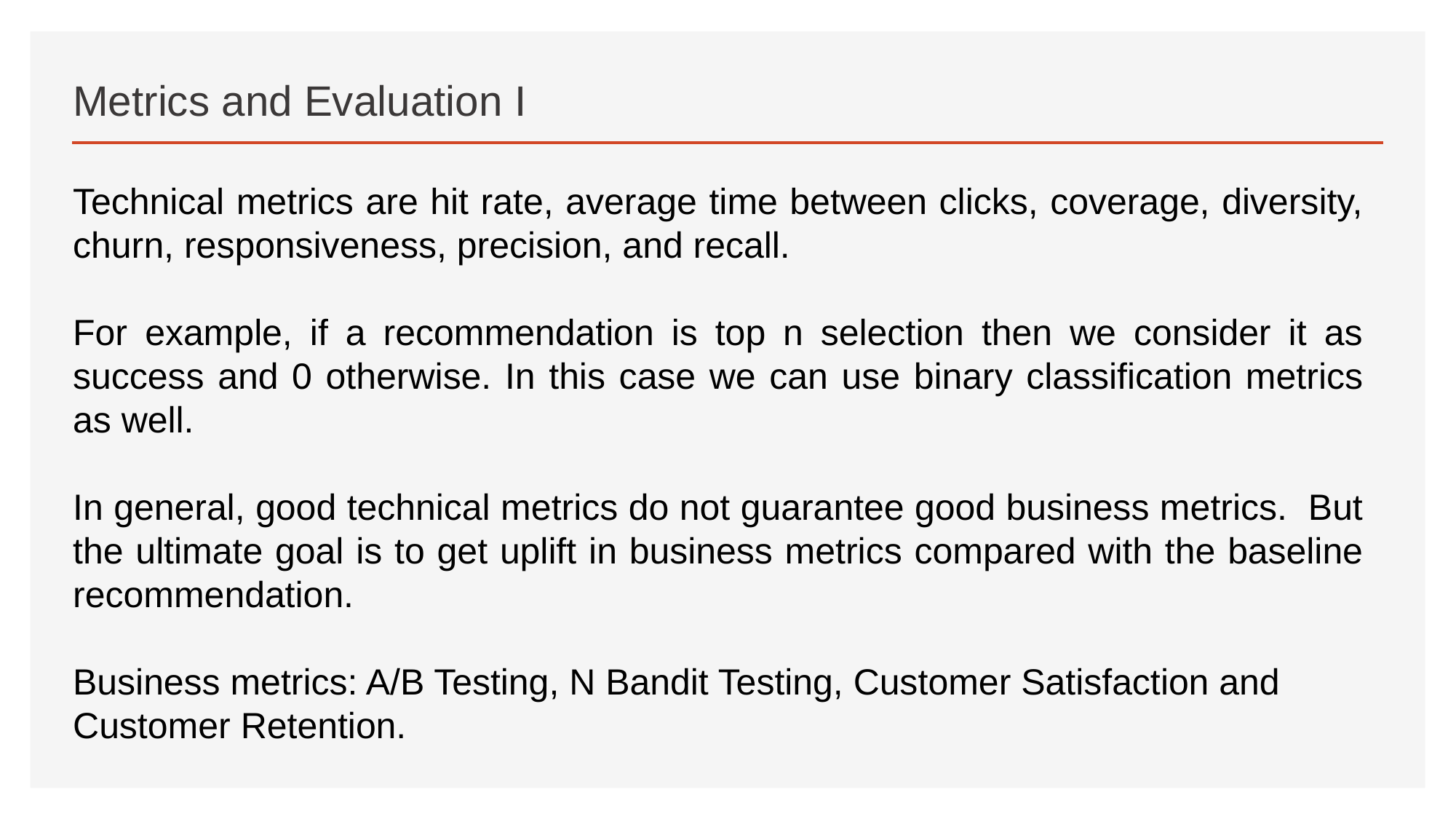

# Metrics and Evaluation I
Technical metrics are hit rate, average time between clicks, coverage, diversity, churn, responsiveness, precision, and recall.

For example, if a recommendation is top n selection then we consider it as success and 0 otherwise. In this case we can use binary classification metrics as well.

In general, good technical metrics do not guarantee good business metrics.  But the ultimate goal is to get uplift in business metrics compared with the baseline recommendation.

Business metrics: A/B Testing, N Bandit Testing, Customer Satisfaction and Customer Retention.